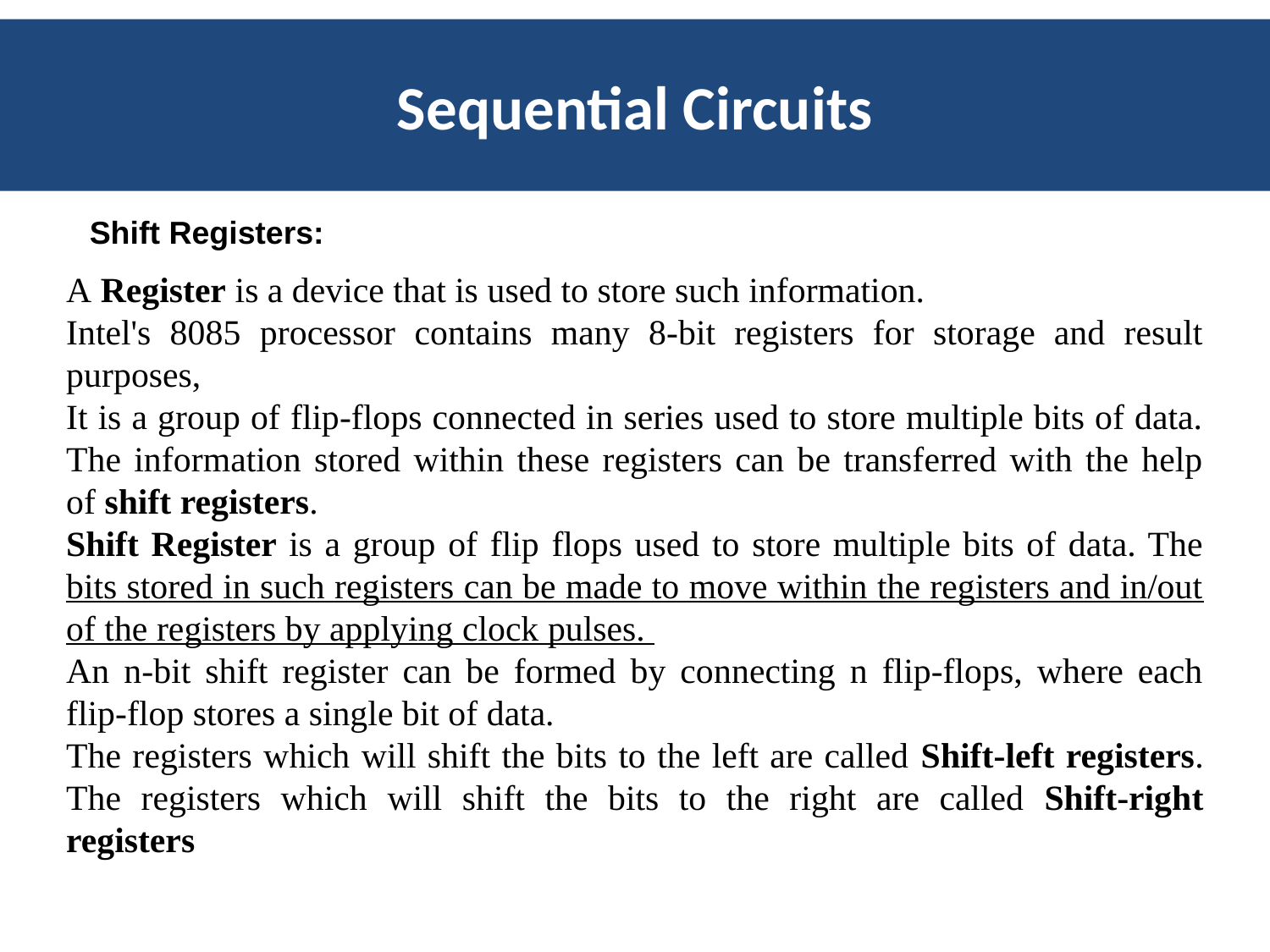

Sequential Circuits
Shift Registers:
A Register is a device that is used to store such information.
Intel's 8085 processor contains many 8-bit registers for storage and result purposes,
It is a group of flip-flops connected in series used to store multiple bits of data. The information stored within these registers can be transferred with the help of shift registers.
Shift Register is a group of flip flops used to store multiple bits of data. The bits stored in such registers can be made to move within the registers and in/out of the registers by applying clock pulses.
An n-bit shift register can be formed by connecting n flip-flops, where each flip-flop stores a single bit of data.
The registers which will shift the bits to the left are called Shift-left registers. The registers which will shift the bits to the right are called Shift-right registers